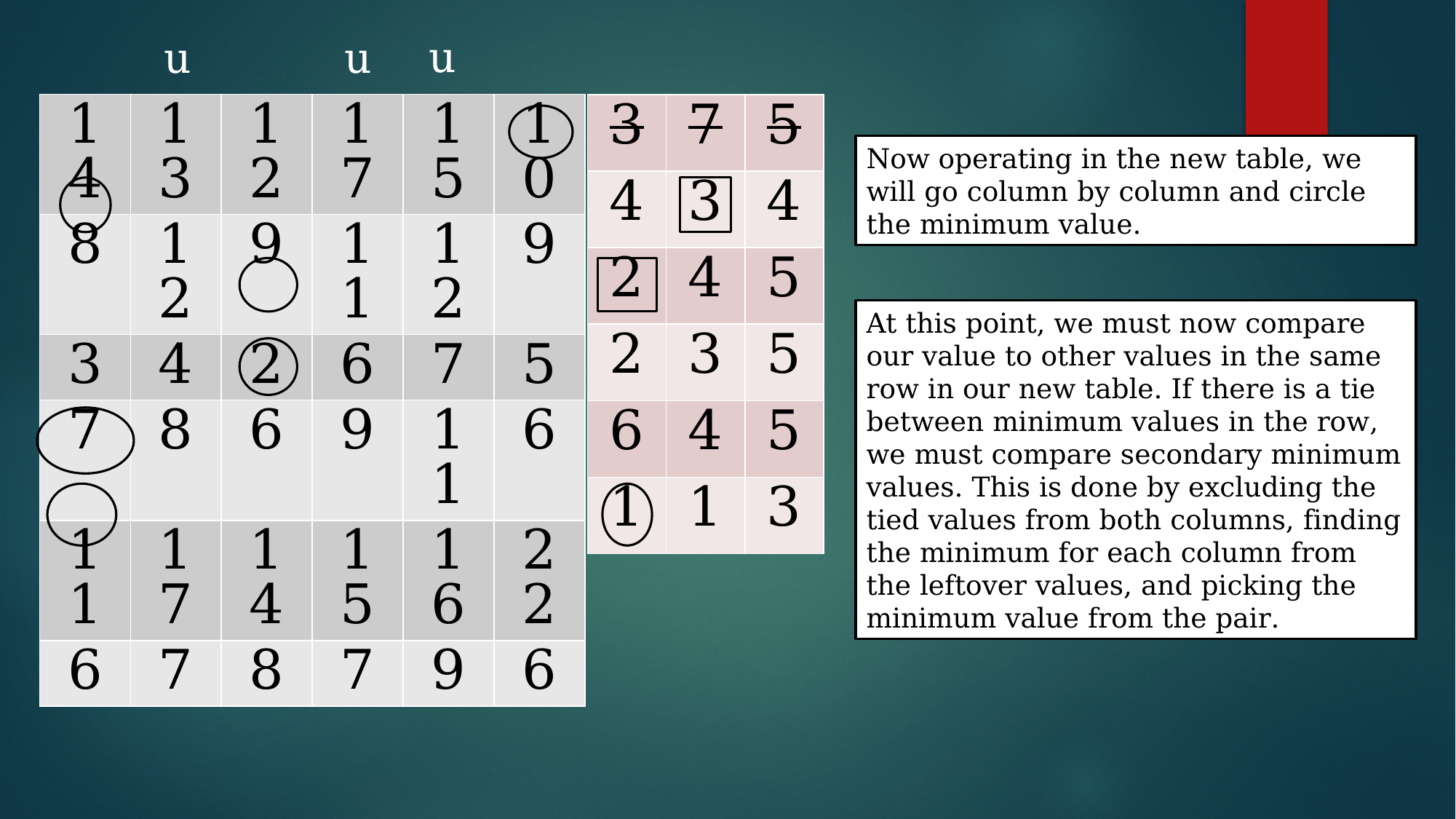

u
u
u
| 14 | 13 | 12 | 17 | 15 | 10 |
| --- | --- | --- | --- | --- | --- |
| 8 | 12 | 9 | 11 | 12 | 9 |
| 3 | 4 | 2 | 6 | 7 | 5 |
| 7 | 8 | 6 | 9 | 11 | 6 |
| 11 | 17 | 14 | 15 | 16 | 22 |
| 6 | 7 | 8 | 7 | 9 | 6 |
| 3 | 7 | 5 |
| --- | --- | --- |
| 4 | 3 | 4 |
| 2 | 4 | 5 |
| 2 | 3 | 5 |
| 6 | 4 | 5 |
| 1 | 1 | 3 |

Now operating in the new table, we will go column by column and circle the minimum value.

At this point, we must now compare our value to other values in the same row in our new table. If there is a tie between minimum values in the row, we must compare secondary minimum values. This is done by excluding the tied values from both columns, finding the minimum for each column from the leftover values, and picking the minimum value from the pair.